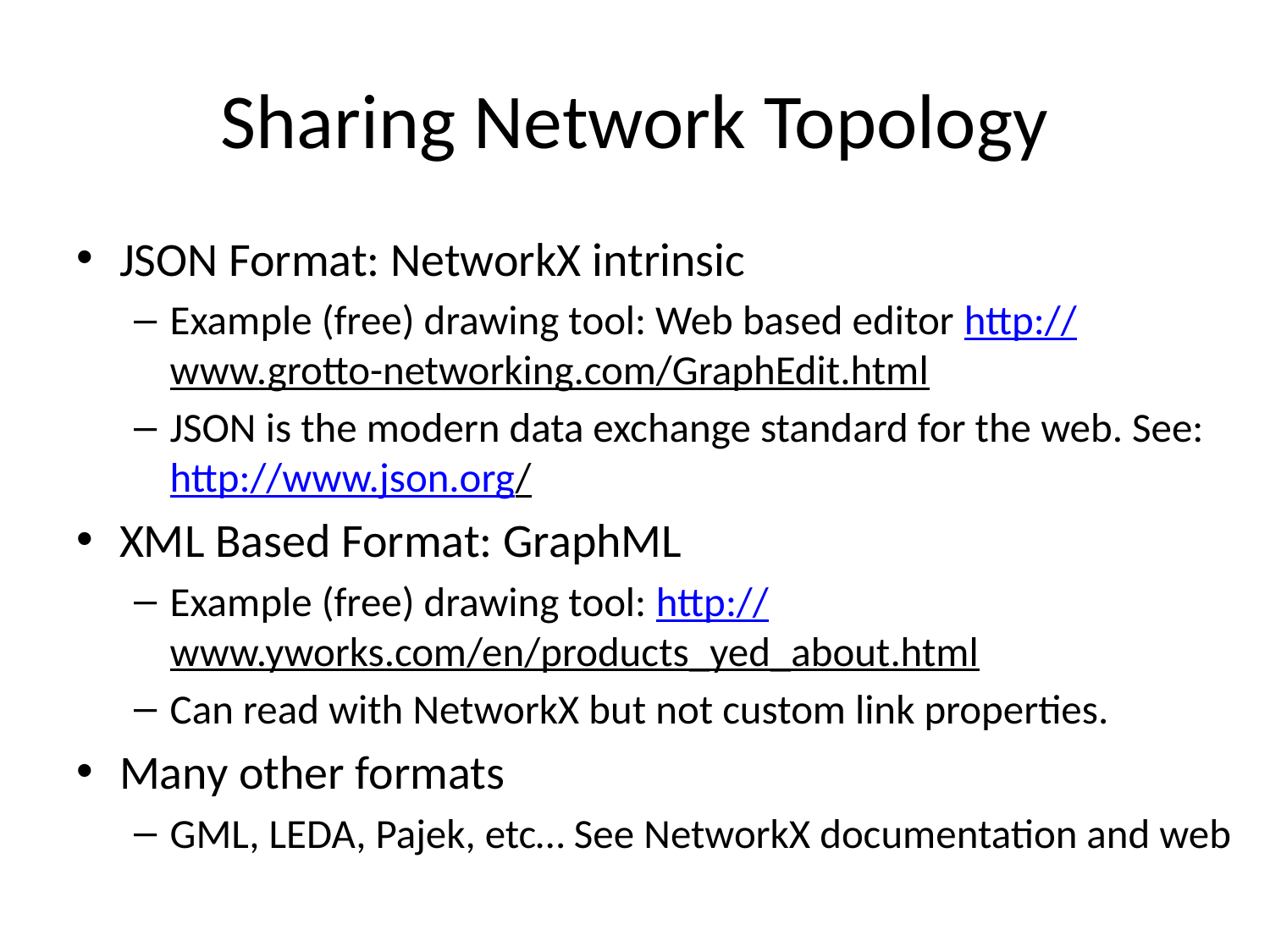

# Sharing Network Topology
JSON Format: NetworkX intrinsic
Example (free) drawing tool: Web based editor http://www.grotto-networking.com/GraphEdit.html
JSON is the modern data exchange standard for the web. See: http://www.json.org/
XML Based Format: GraphML
Example (free) drawing tool: http://www.yworks.com/en/products_yed_about.html
Can read with NetworkX but not custom link properties.
Many other formats
GML, LEDA, Pajek, etc… See NetworkX documentation and web